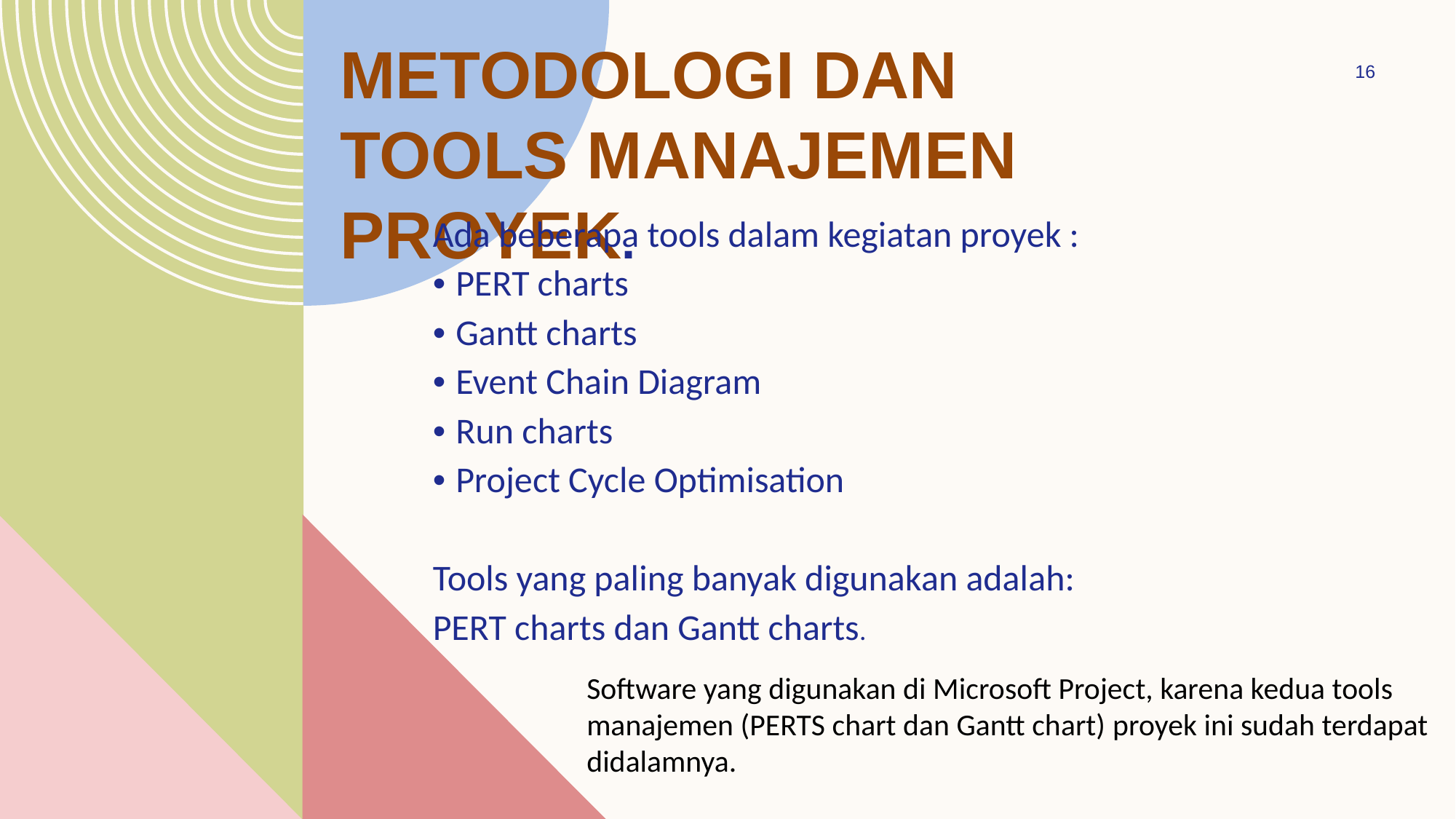

# Metodologi dan Tools Manajemen Proyek.
16
Ada beberapa tools dalam kegiatan proyek :
• PERT charts
• Gantt charts
• Event Chain Diagram
• Run charts
• Project Cycle Optimisation

Tools yang paling banyak digunakan adalah:
PERT charts dan Gantt charts.

Software yang digunakan di Microsoft Project, karena kedua tools manajemen (PERTS chart dan Gantt chart) proyek ini sudah terdapat didalamnya.